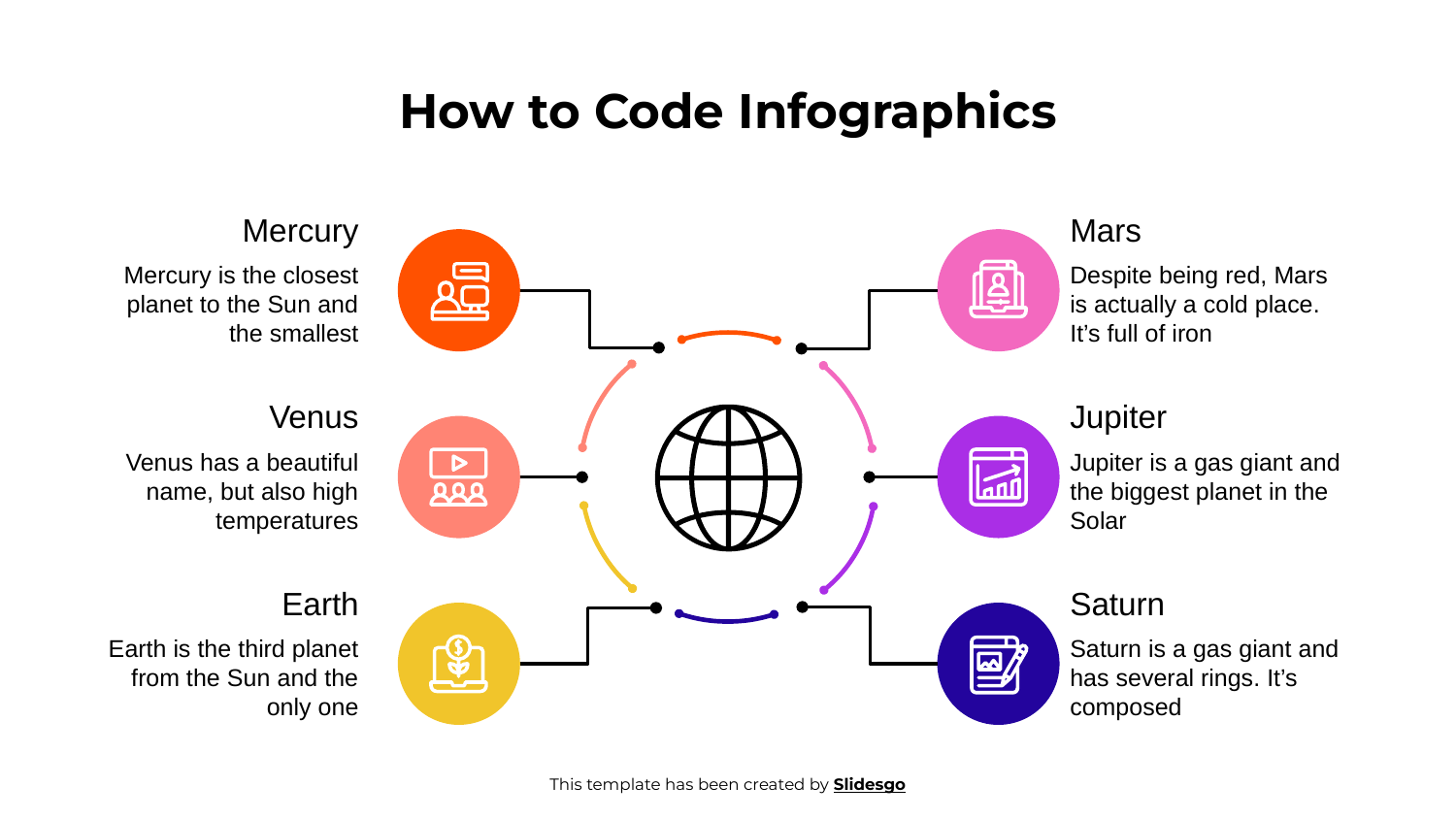

# How to Code Infographics
Mercury
Mars

Mercury is the closest planet to the Sun and the smallest
Despite being red, Mars is actually a cold place. It’s full of iron

Venus
Jupiter

Venus has a beautiful name, but also high temperatures
Jupiter is a gas giant and the biggest planet in the Solar

Earth
Saturn

Earth is the third planet from the Sun and the only one
Saturn is a gas giant and has several rings. It’s composed

This template has been created by Slidesgo